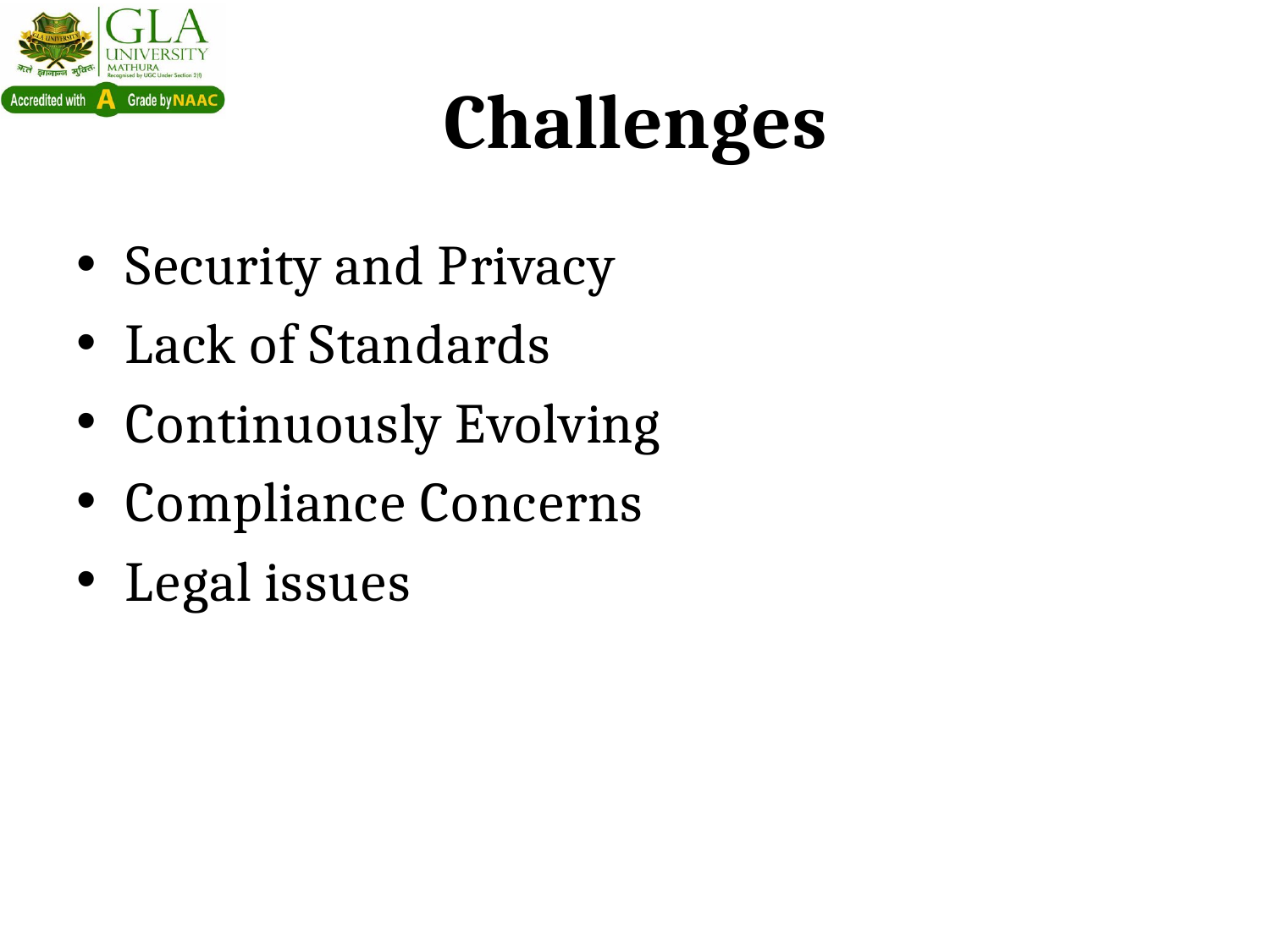

# Challenges
Security and Privacy
Lack of Standards
Continuously Evolving
Compliance Concerns
Legal issues